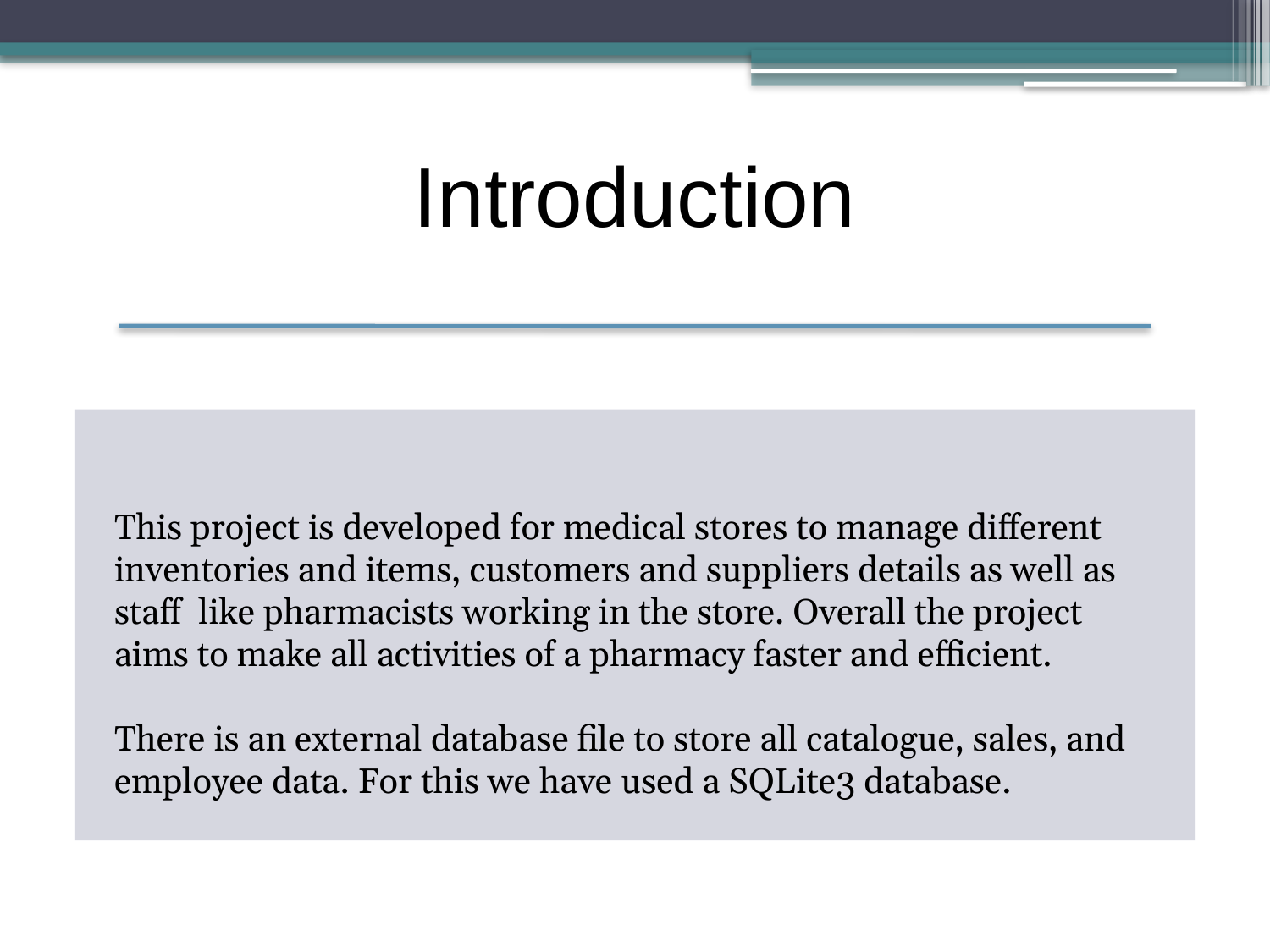

Introduction
This project is developed for medical stores to manage different inventories and items, customers and suppliers details as well as staff  like pharmacists working in the store. Overall the project aims to make all activities of a pharmacy faster and efficient.

There is an external database file to store all catalogue, sales, and employee data. For this we have used a SQLite3 database.